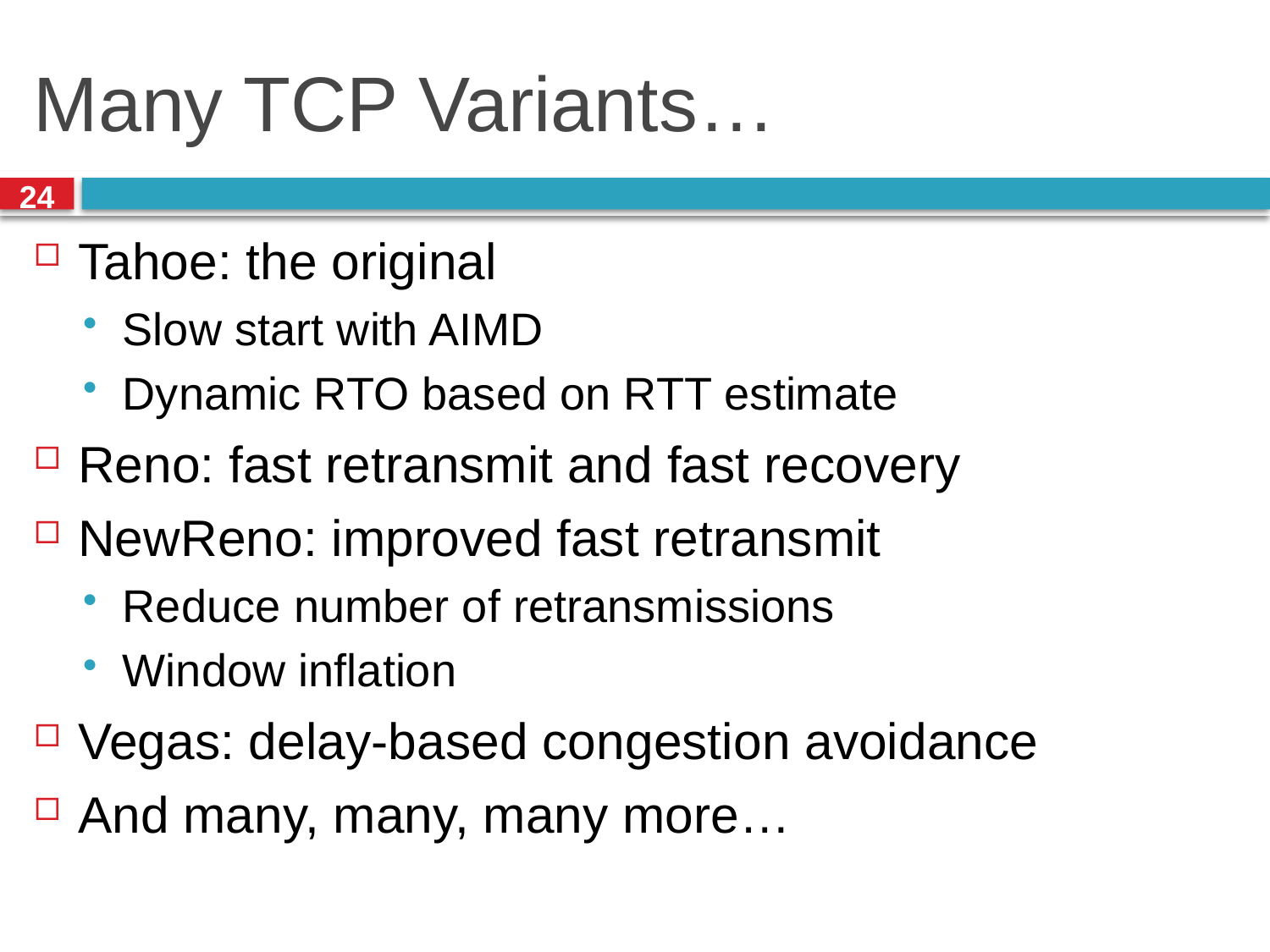

# Many TCP Variants…
24
Tahoe: the original
Slow start with AIMD
Dynamic RTO based on RTT estimate
Reno: fast retransmit and fast recovery
NewReno: improved fast retransmit
Reduce number of retransmissions
Window inflation
Vegas: delay-based congestion avoidance
And many, many, many more…